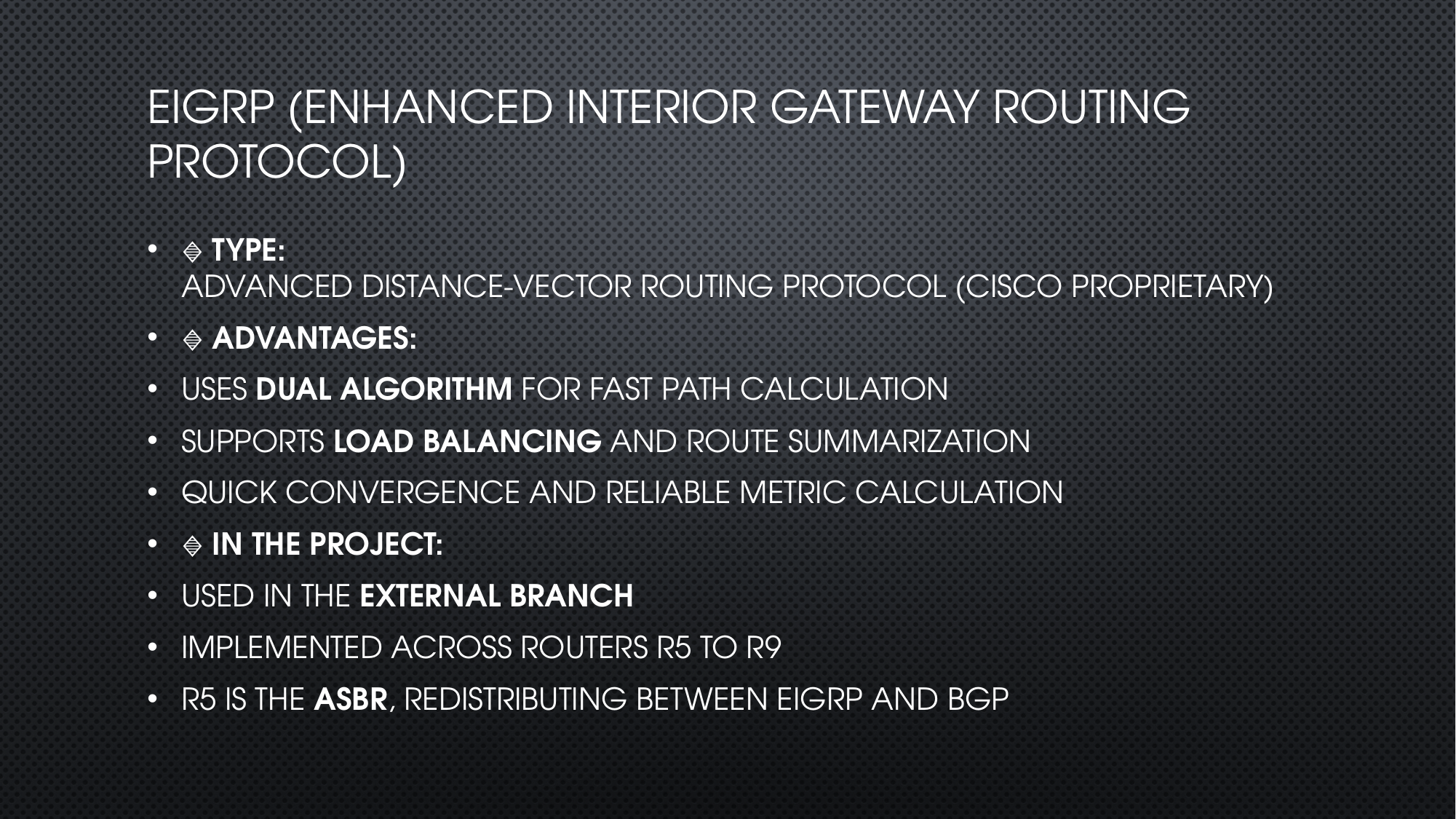

# EIGRP (Enhanced Interior Gateway Routing Protocol)
🔹 Type:
Advanced Distance-Vector Routing Protocol (Cisco proprietary)
🔹 Advantages:
Uses DUAL algorithm for fast path calculation
Supports load balancing and route summarization
Quick convergence and reliable metric calculation
🔹 In the Project:
Used in the external branch
Implemented across routers R5 to R9
R5 is the ASBR, redistributing between EIGRP and BGP